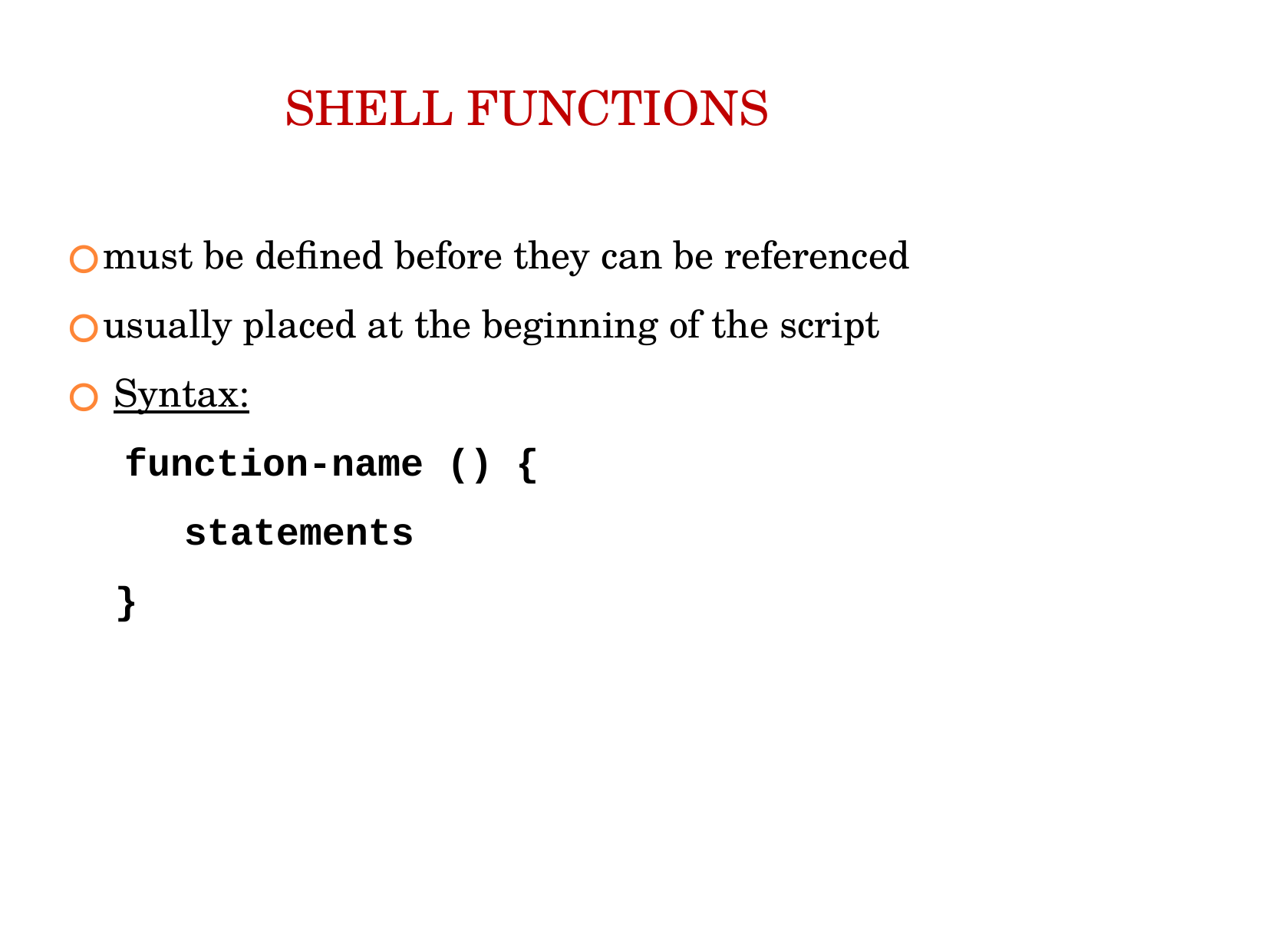

SHELL FUNCTIONS
must be defined before they can be referenced
usually placed at the beginning of the script
 Syntax:
 function-name () {
   statements
}
31